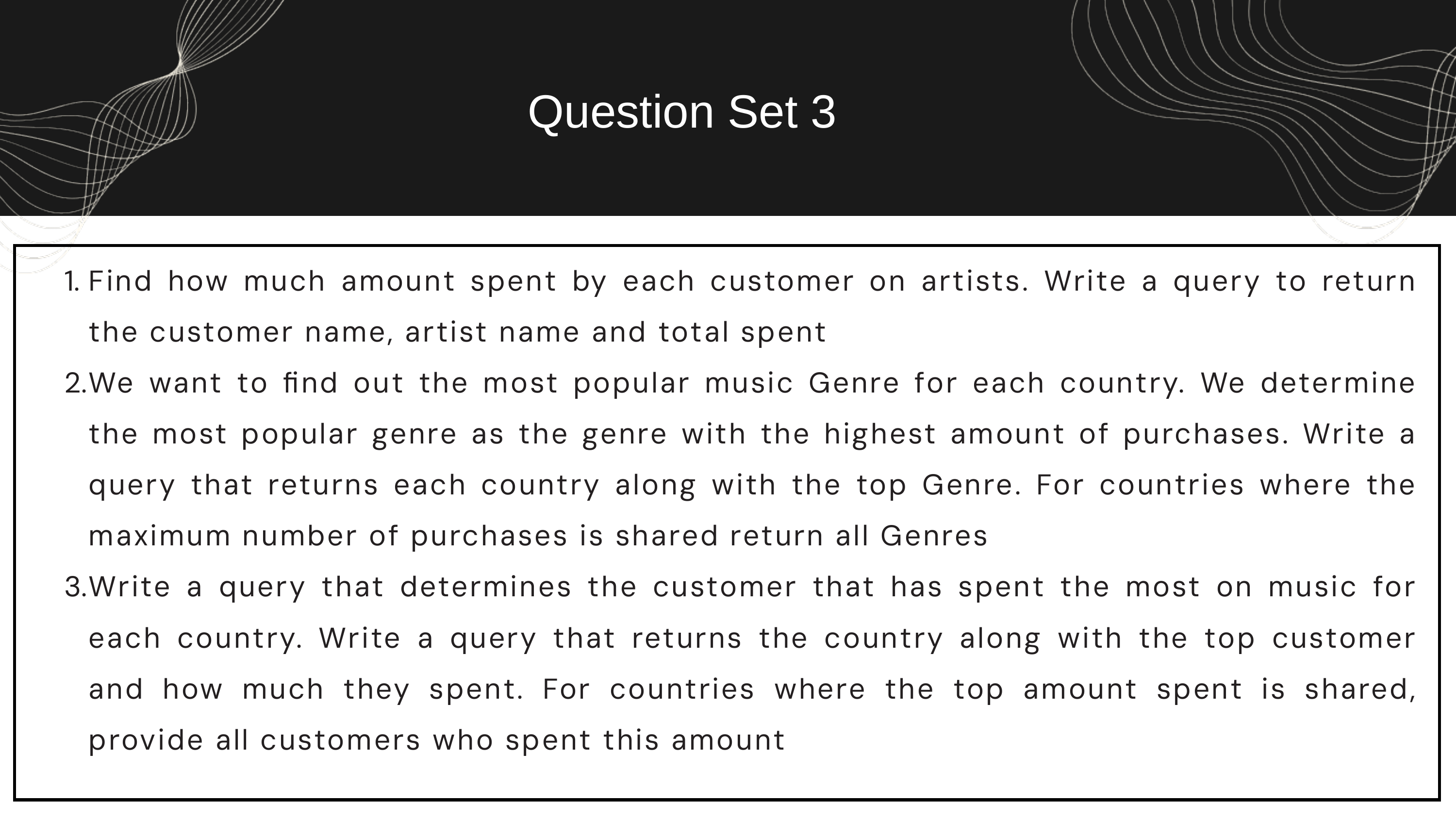

Question Set 3

Find how much amount spent by each customer on artists. Write a query to return the customer name, artist name and total spent
We want to find out the most popular music Genre for each country. We determine the most popular genre as the genre with the highest amount of purchases. Write a query that returns each country along with the top Genre. For countries where the maximum number of purchases is shared return all Genres
Write a query that determines the customer that has spent the most on music for each country. Write a query that returns the country along with the top customer and how much they spent. For countries where the top amount spent is shared, provide all customers who spent this amount